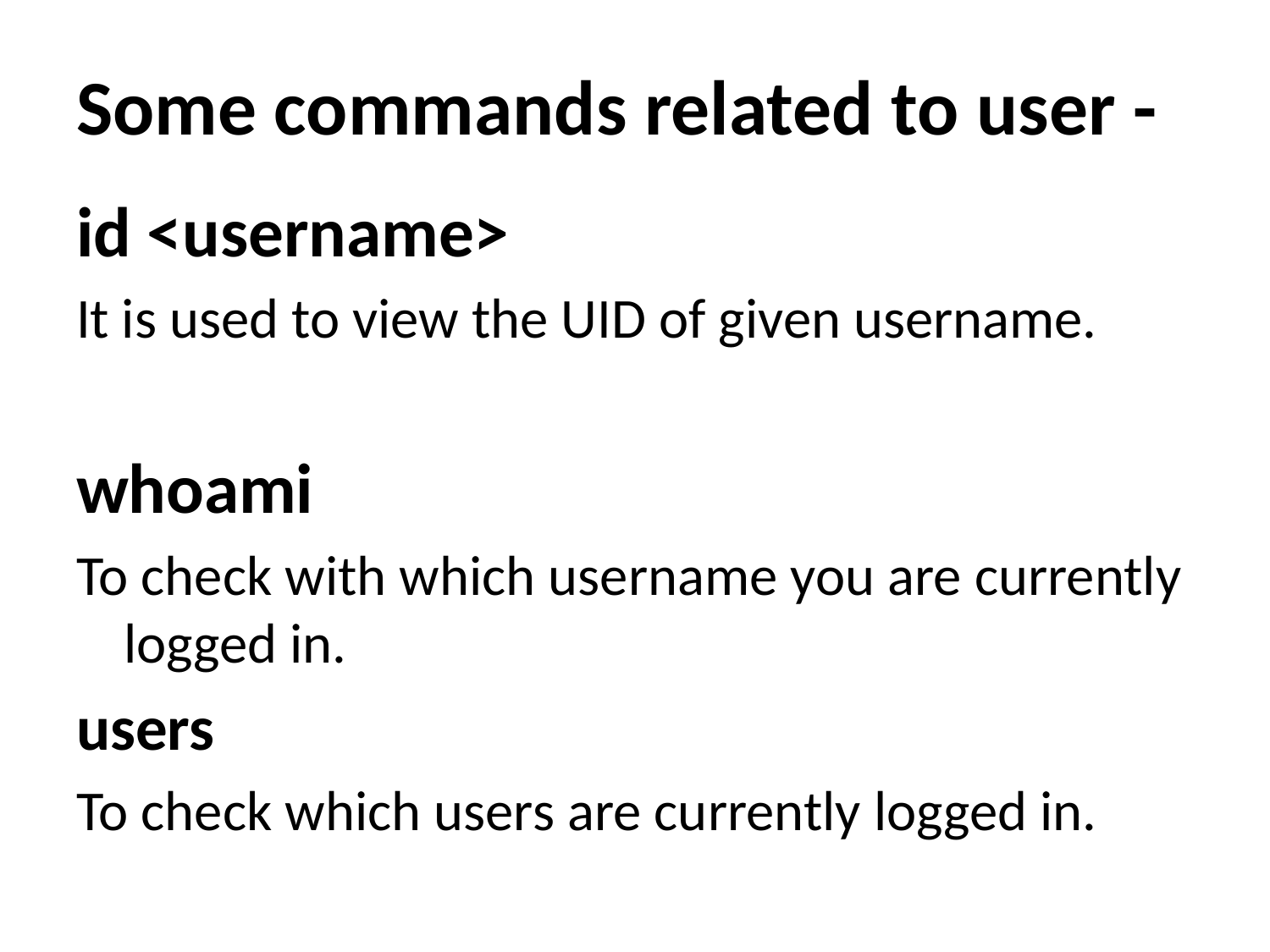

# Some commands related to user -
id <username>
It is used to view the UID of given username.

whoami
To check with which username you are currently logged in.
users
To check which users are currently logged in.